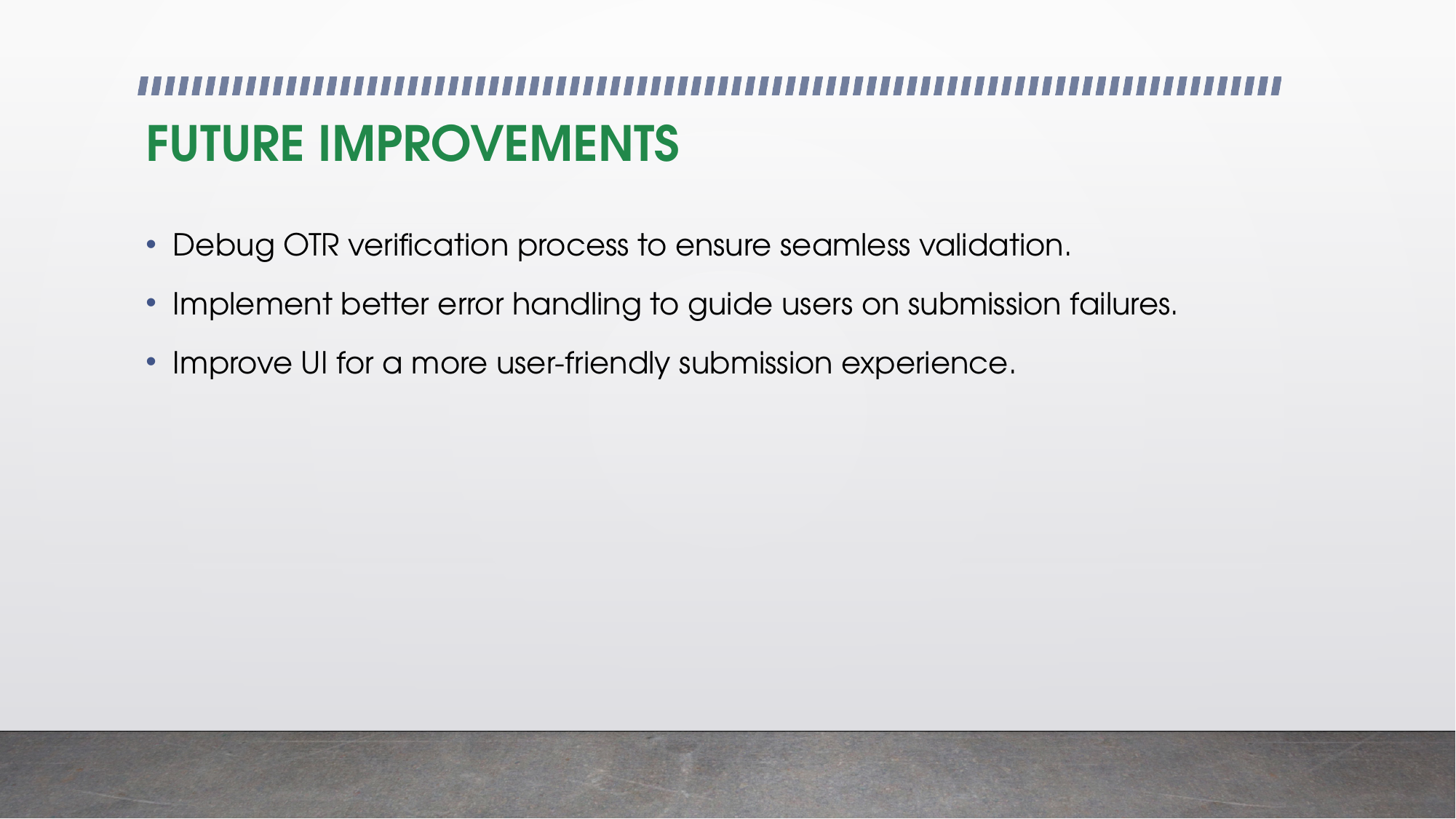

# FUTURE IMPROVEMENTS
Debug OTR verification process to ensure seamless validation.
Implement better error handling to guide users on submission failures.
Improve UI for a more user-friendly submission experience.